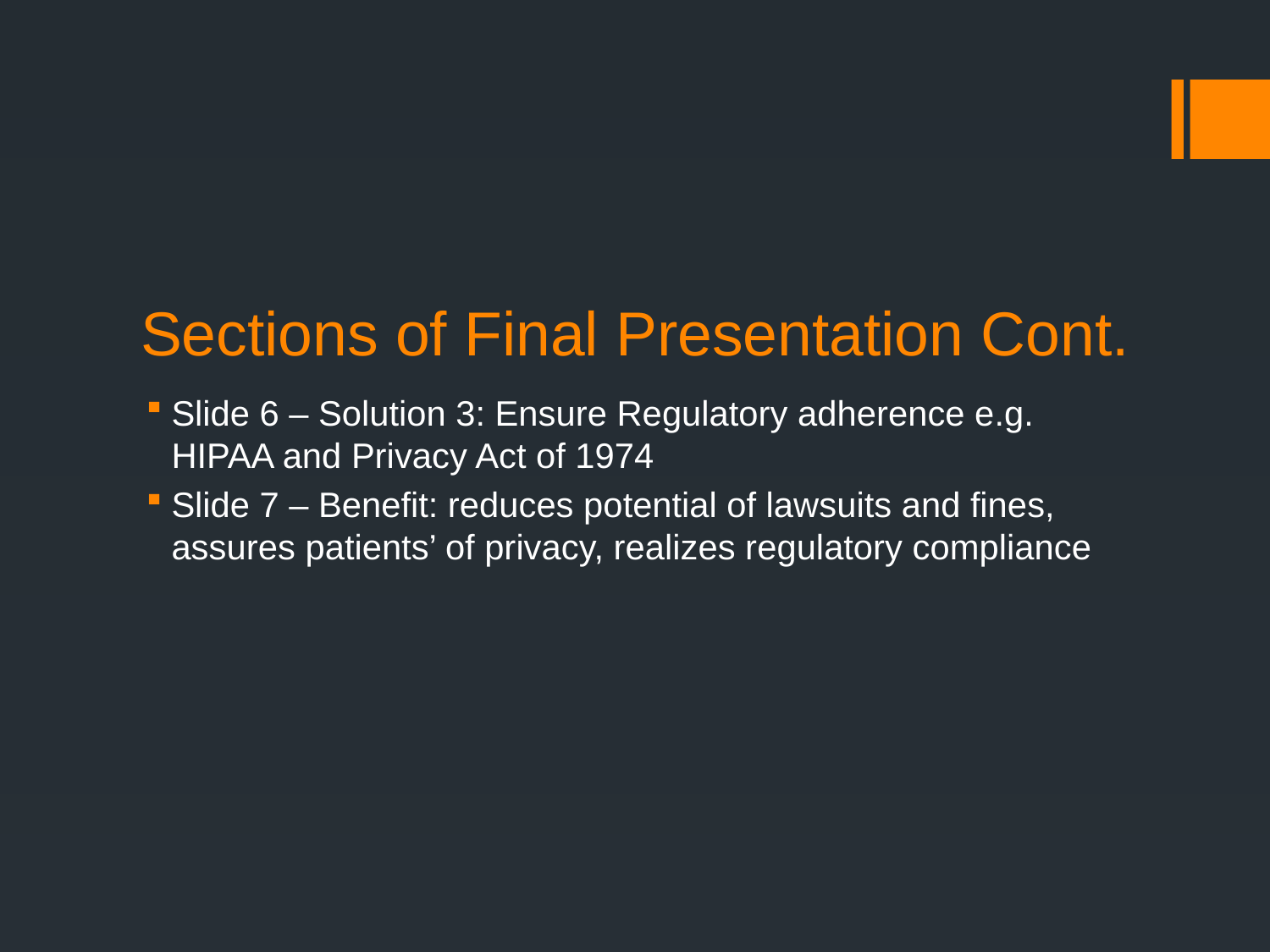

# Sections of Final Presentation Cont.
Slide 6 – Solution 3: Ensure Regulatory adherence e.g. HIPAA and Privacy Act of 1974
Slide 7 – Benefit: reduces potential of lawsuits and fines, assures patients’ of privacy, realizes regulatory compliance